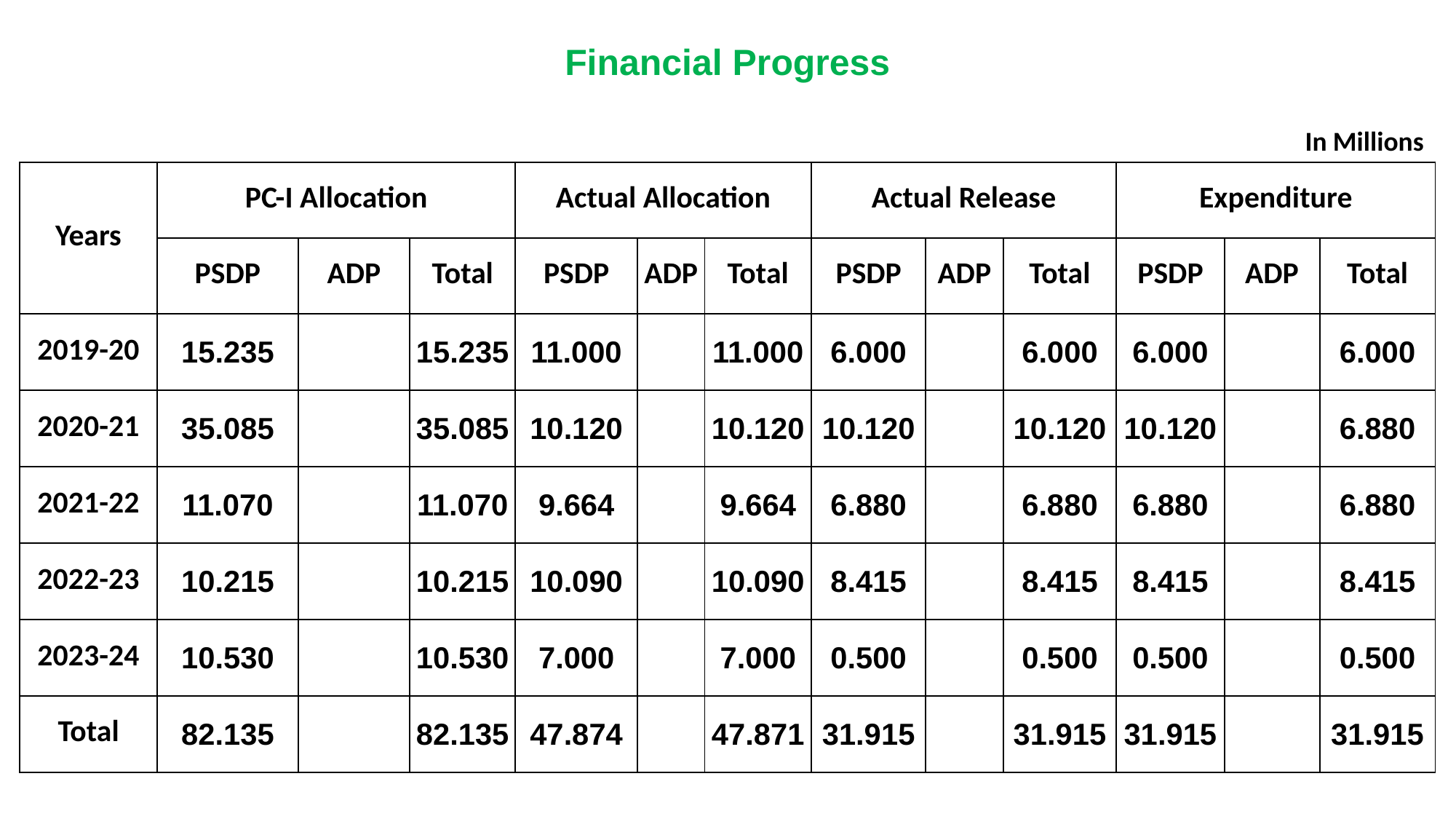

Financial Progress
In Millions
| Years | PC-I Allocation |  |  | Actual Allocation |  |  | Actual Release |  |  | Expenditure |  |  |
| --- | --- | --- | --- | --- | --- | --- | --- | --- | --- | --- | --- | --- |
|  | PSDP | ADP | Total | PSDP | ADP | Total | PSDP | ADP | Total | PSDP | ADP | Total |
| 2019-20 | 15.235 |  | 15.235 | 11.000 |  | 11.000 | 6.000 |  | 6.000 | 6.000 |  | 6.000 |
| 2020-21 | 35.085 |  | 35.085 | 10.120 |  | 10.120 | 10.120 |  | 10.120 | 10.120 |  | 6.880 |
| 2021-22 | 11.070 |  | 11.070 | 9.664 |  | 9.664 | 6.880 |  | 6.880 | 6.880 |  | 6.880 |
| 2022-23 | 10.215 |  | 10.215 | 10.090 |  | 10.090 | 8.415 |  | 8.415 | 8.415 |  | 8.415 |
| 2023-24 | 10.530 |  | 10.530 | 7.000 |  | 7.000 | 0.500 |  | 0.500 | 0.500 |  | 0.500 |
| Total | 82.135 |  | 82.135 | 47.874 |  | 47.871 | 31.915 |  | 31.915 | 31.915 |  | 31.915 |